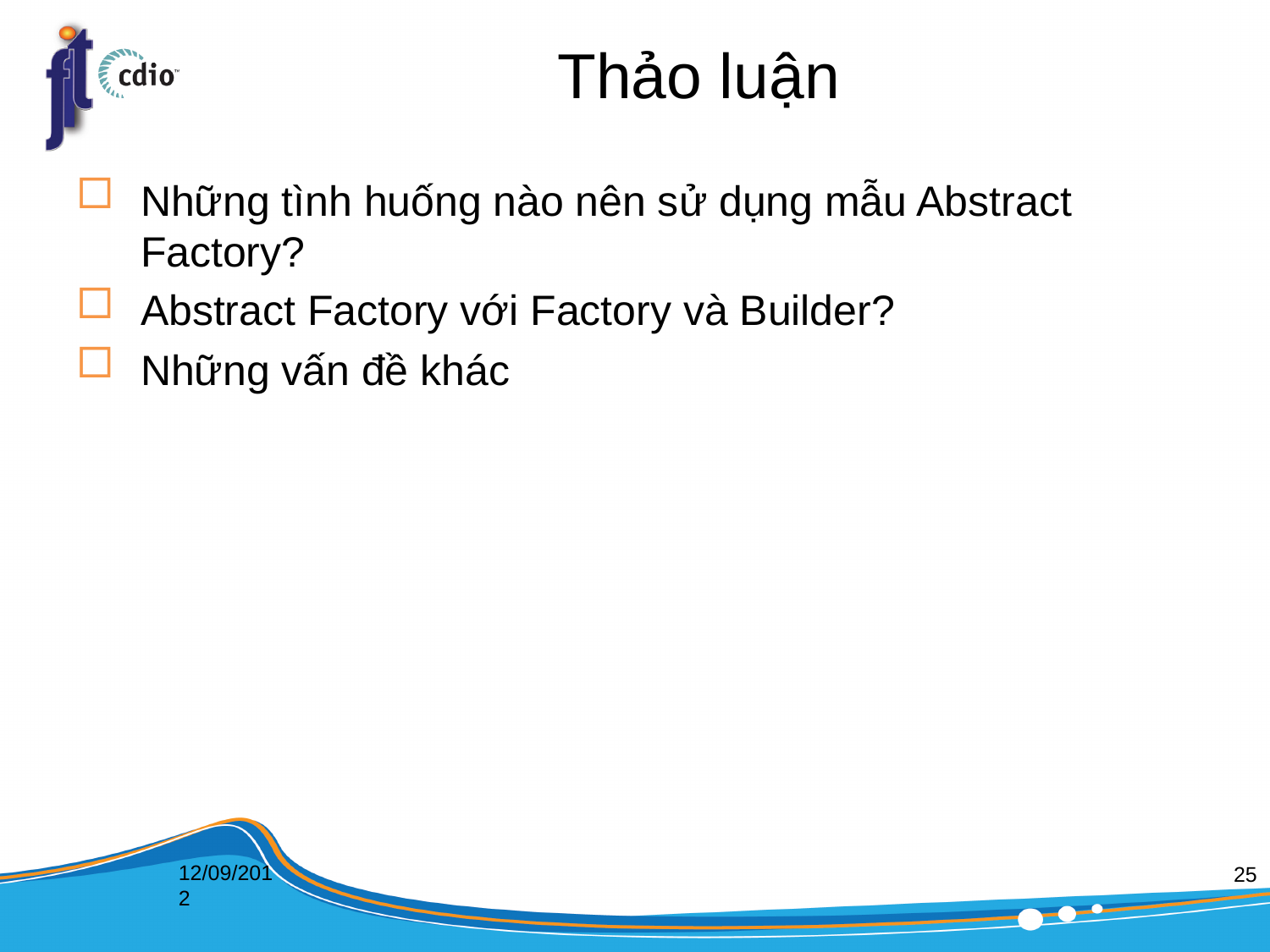

# Thảo luận
Những tình huống nào nên sử dụng mẫu Abstract Factory?
Abstract Factory với Factory và Builder?
Những vấn đề khác
25
12/09/2012